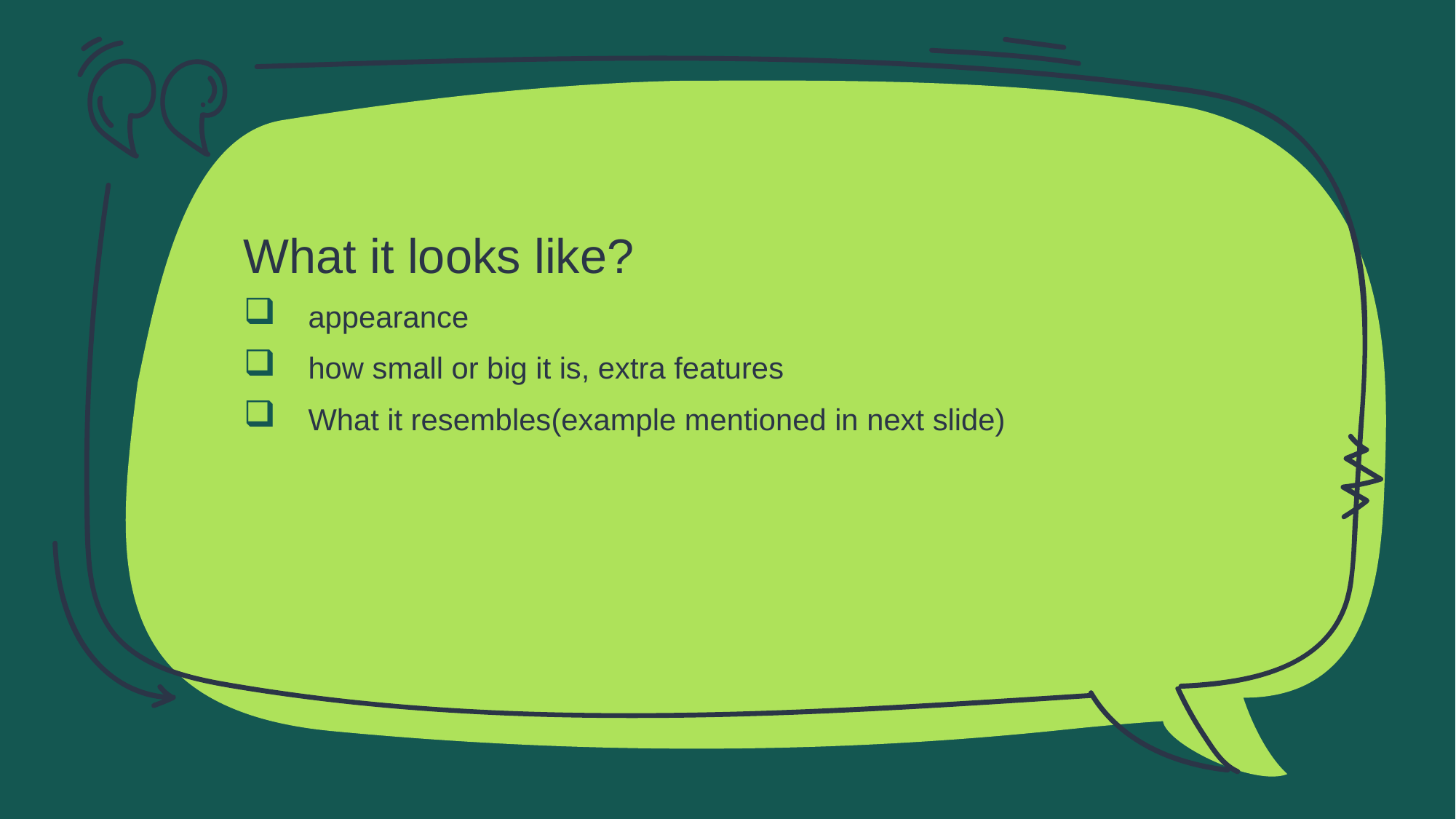

What it looks like?
appearance
how small or big it is, extra features
What it resembles(example mentioned in next slide)